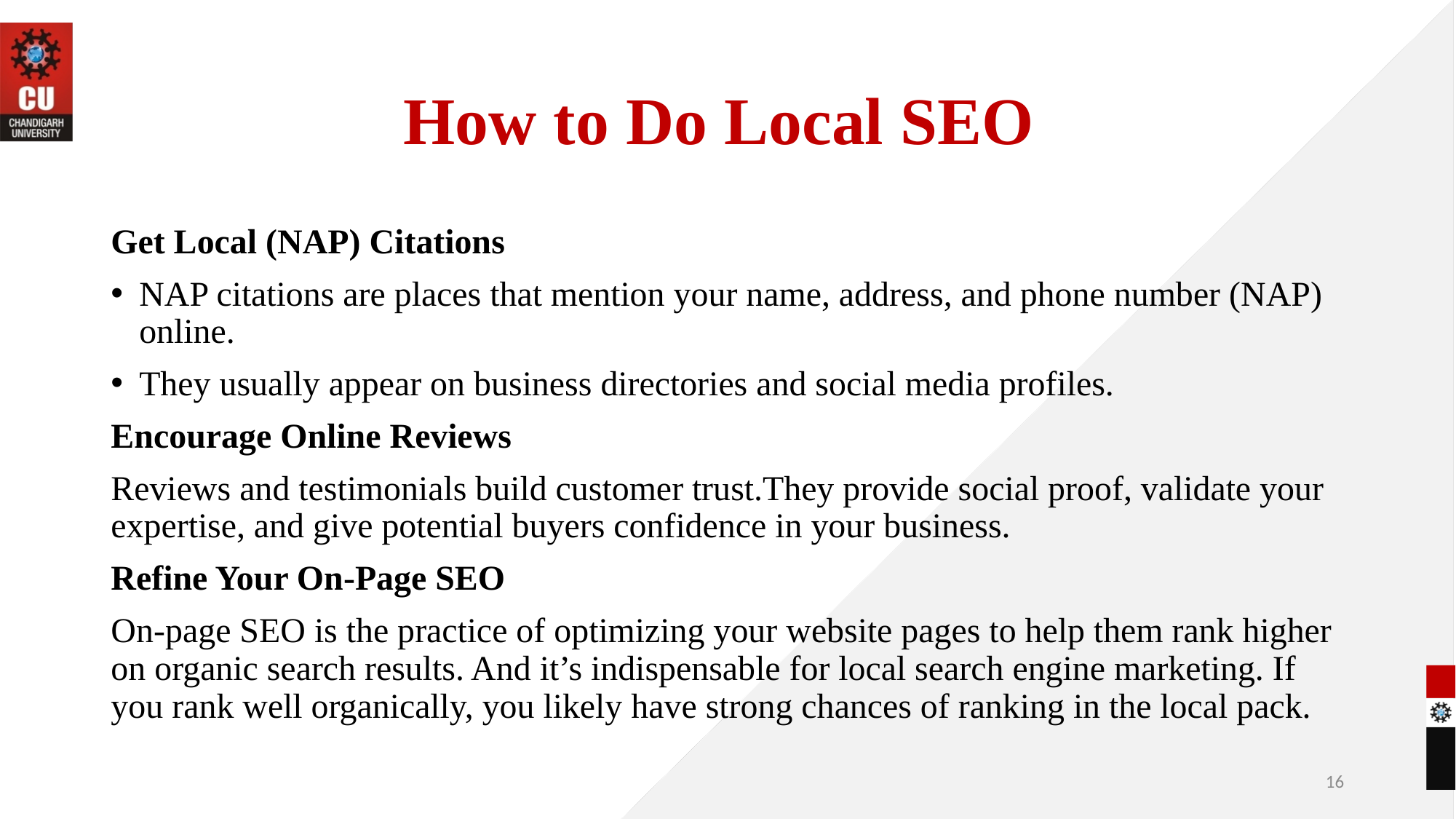

# How to Do Local SEO
Get Local (NAP) Citations
NAP citations are places that mention your name, address, and phone number (NAP) online.
They usually appear on business directories and social media profiles.
Encourage Online Reviews
Reviews and testimonials build customer trust.They provide social proof, validate your expertise, and give potential buyers confidence in your business.
Refine Your On-Page SEO
On-page SEO is the practice of optimizing your website pages to help them rank higher on organic search results. And it’s indispensable for local search engine marketing. If you rank well organically, you likely have strong chances of ranking in the local pack.

16